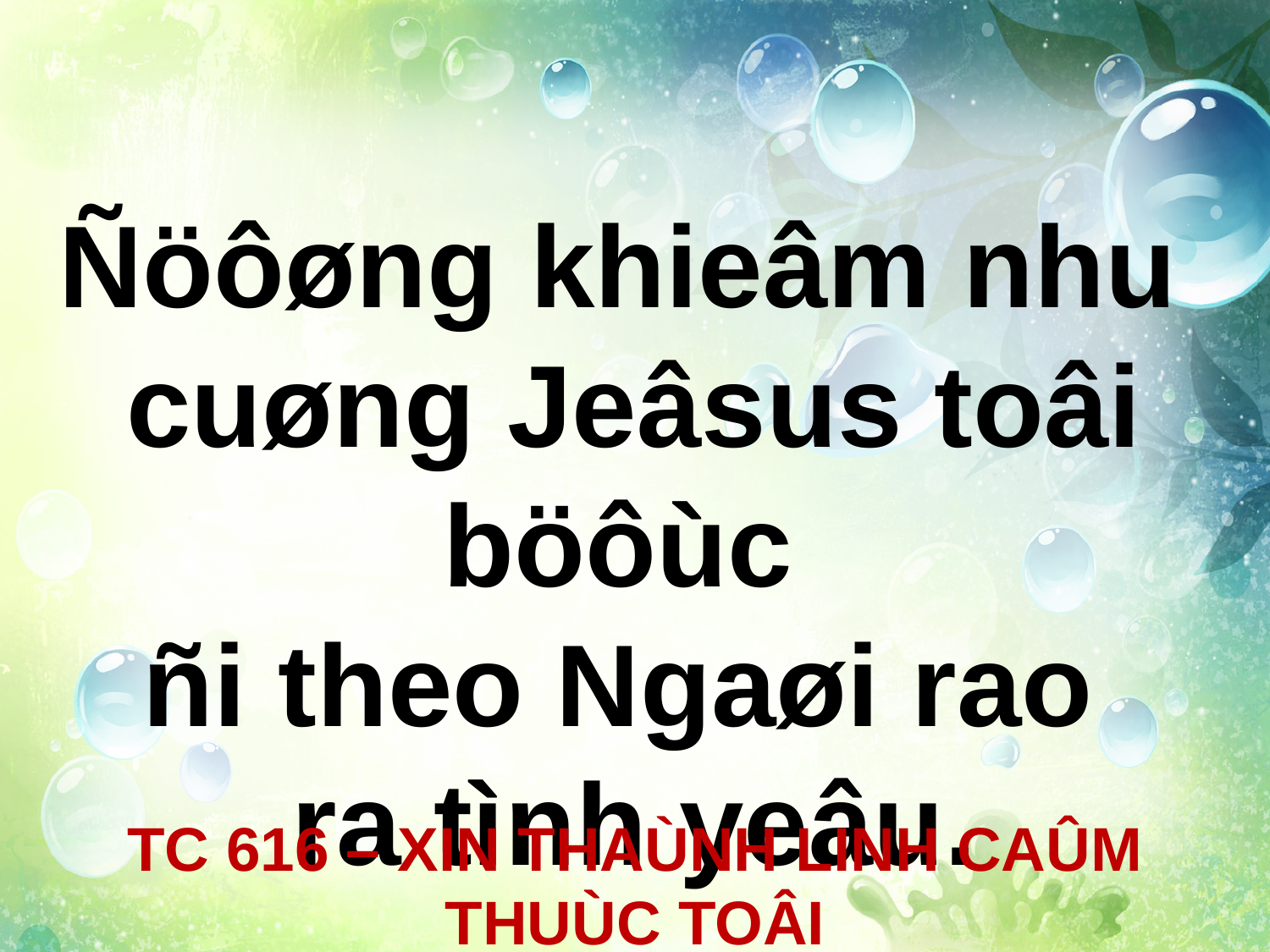

Ñöôøng khieâm nhu
cuøng Jeâsus toâi böôùc
ñi theo Ngaøi rao
ra tình yeâu.
TC 616 – XIN THAÙNH LINH CAÛM THUÙC TOÂI